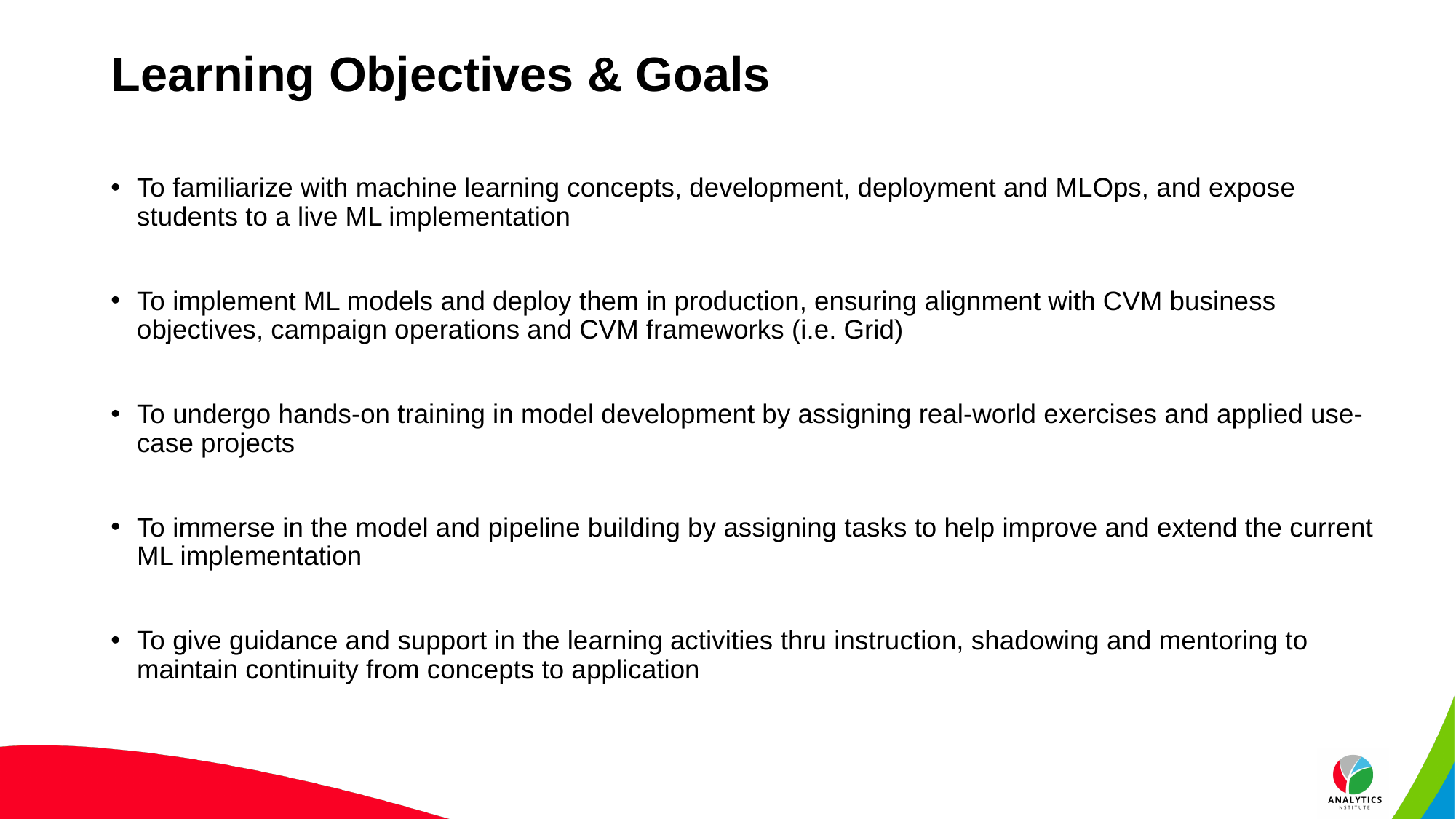

# Learning Objectives & Goals
To familiarize with machine learning concepts, development, deployment and MLOps, and expose students to a live ML implementation

To implement ML models and deploy them in production, ensuring alignment with CVM business objectives, campaign operations and CVM frameworks (i.e. Grid)

To undergo hands-on training in model development by assigning real-world exercises and applied use-case projects

To immerse in the model and pipeline building by assigning tasks to help improve and extend the current ML implementation

To give guidance and support in the learning activities thru instruction, shadowing and mentoring to maintain continuity from concepts to application